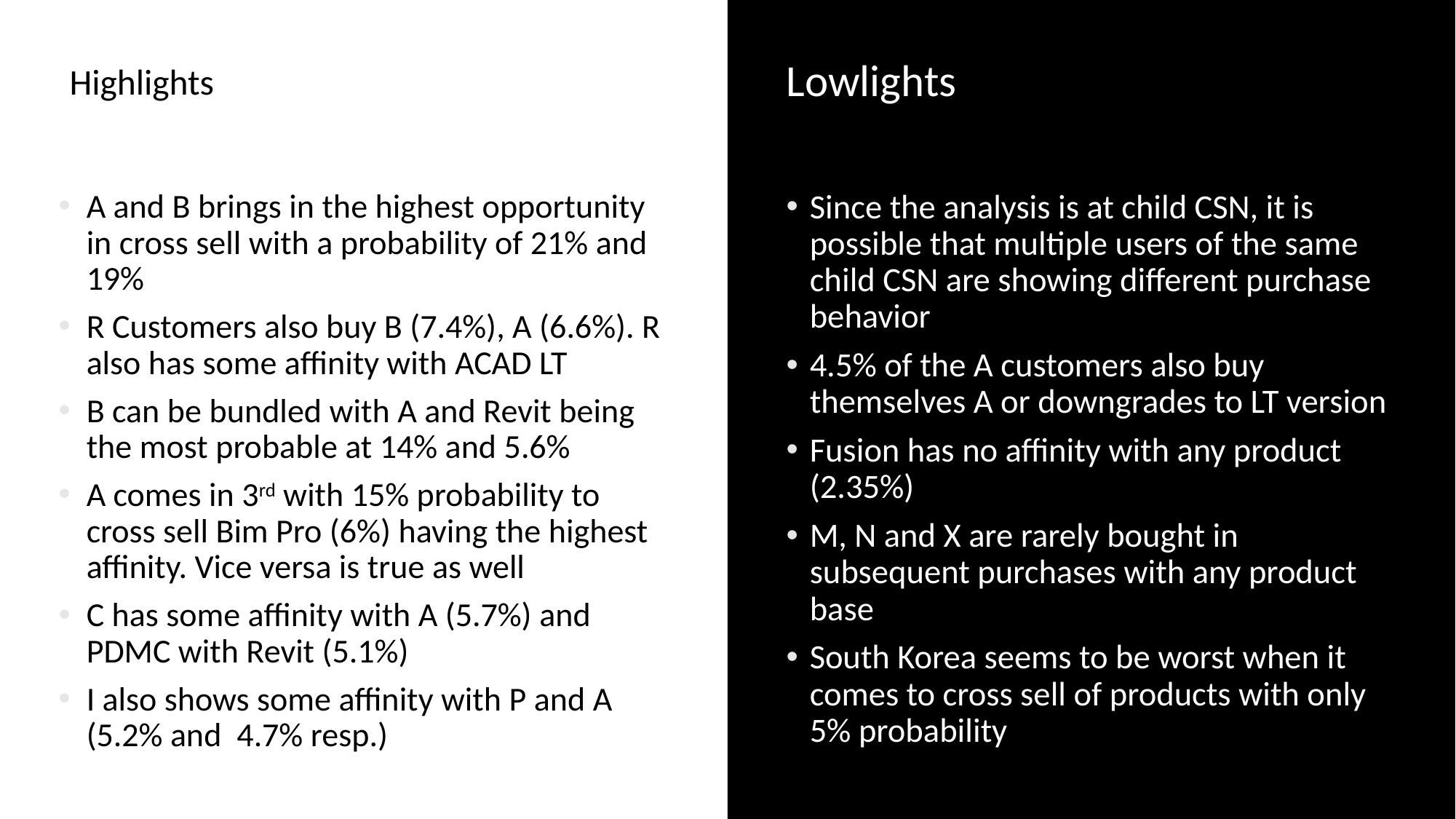

# Highlights
Lowlights
A and B brings in the highest opportunity in cross sell with a probability of 21% and 19%
R Customers also buy B (7.4%), A (6.6%). R also has some affinity with ACAD LT
B can be bundled with A and Revit being the most probable at 14% and 5.6%
A comes in 3rd with 15% probability to cross sell Bim Pro (6%) having the highest affinity. Vice versa is true as well
C has some affinity with A (5.7%) and PDMC with Revit (5.1%)
I also shows some affinity with P and A  (5.2% and  4.7% resp.)
Since the analysis is at child CSN, it is possible that multiple users of the same child CSN are showing different purchase behavior
4.5% of the A customers also buy themselves A or downgrades to LT version
Fusion has no affinity with any product (2.35%)
M, N and X are rarely bought in subsequent purchases with any product base
South Korea seems to be worst when it comes to cross sell of products with only 5% probability